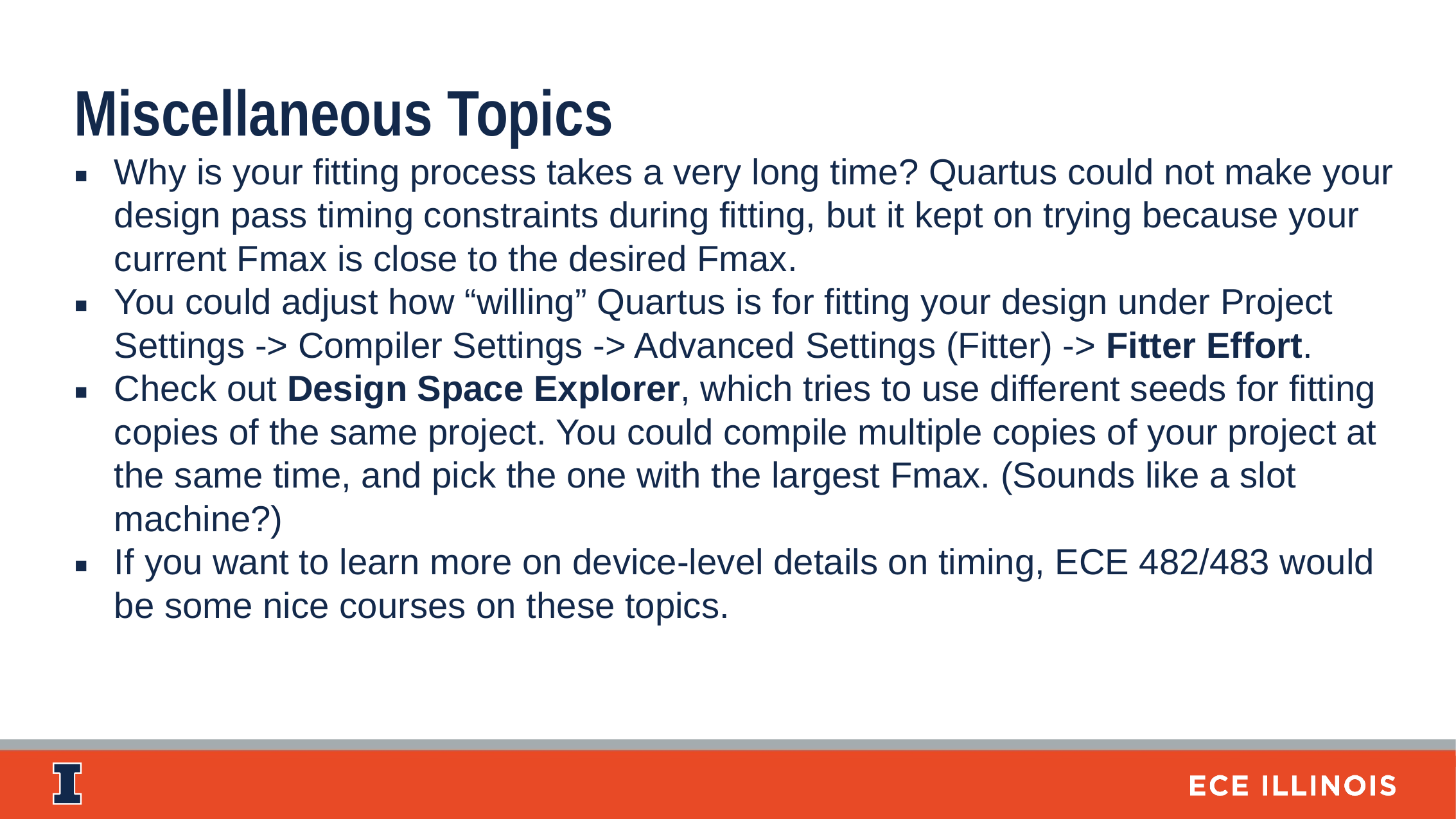

Miscellaneous Topics
Why is your fitting process takes a very long time? Quartus could not make your design pass timing constraints during fitting, but it kept on trying because your current Fmax is close to the desired Fmax.
You could adjust how “willing” Quartus is for fitting your design under Project Settings -> Compiler Settings -> Advanced Settings (Fitter) -> Fitter Effort.
Check out Design Space Explorer, which tries to use different seeds for fitting copies of the same project. You could compile multiple copies of your project at the same time, and pick the one with the largest Fmax. (Sounds like a slot machine?)
If you want to learn more on device-level details on timing, ECE 482/483 would be some nice courses on these topics.